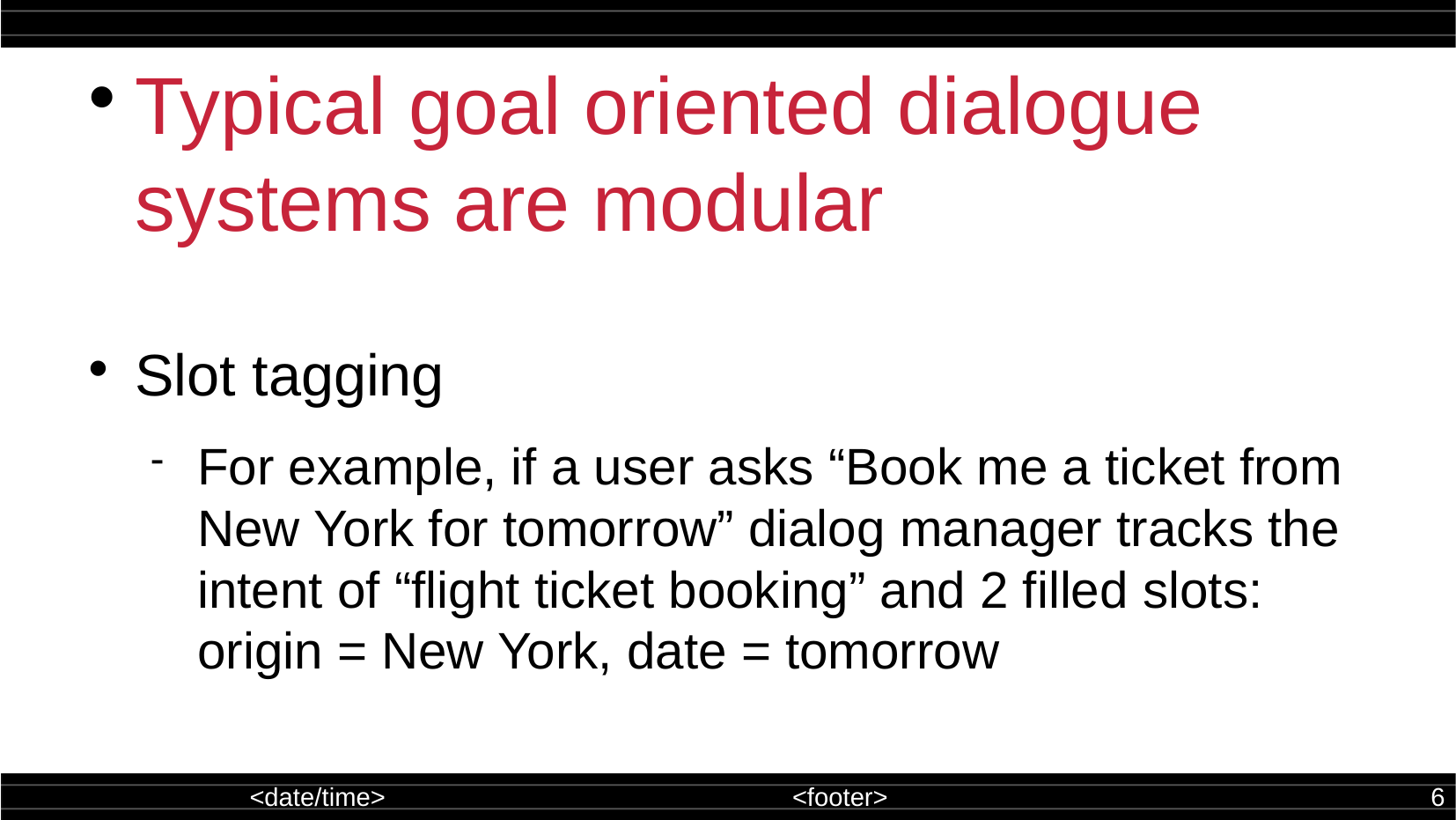

Typical goal oriented dialogue systems are modular

Slot tagging
For example, if a user asks “Book me a ticket from New York for tomorrow” dialog manager tracks the intent of “flight ticket booking” and 2 filled slots: origin = New York, date = tomorrow